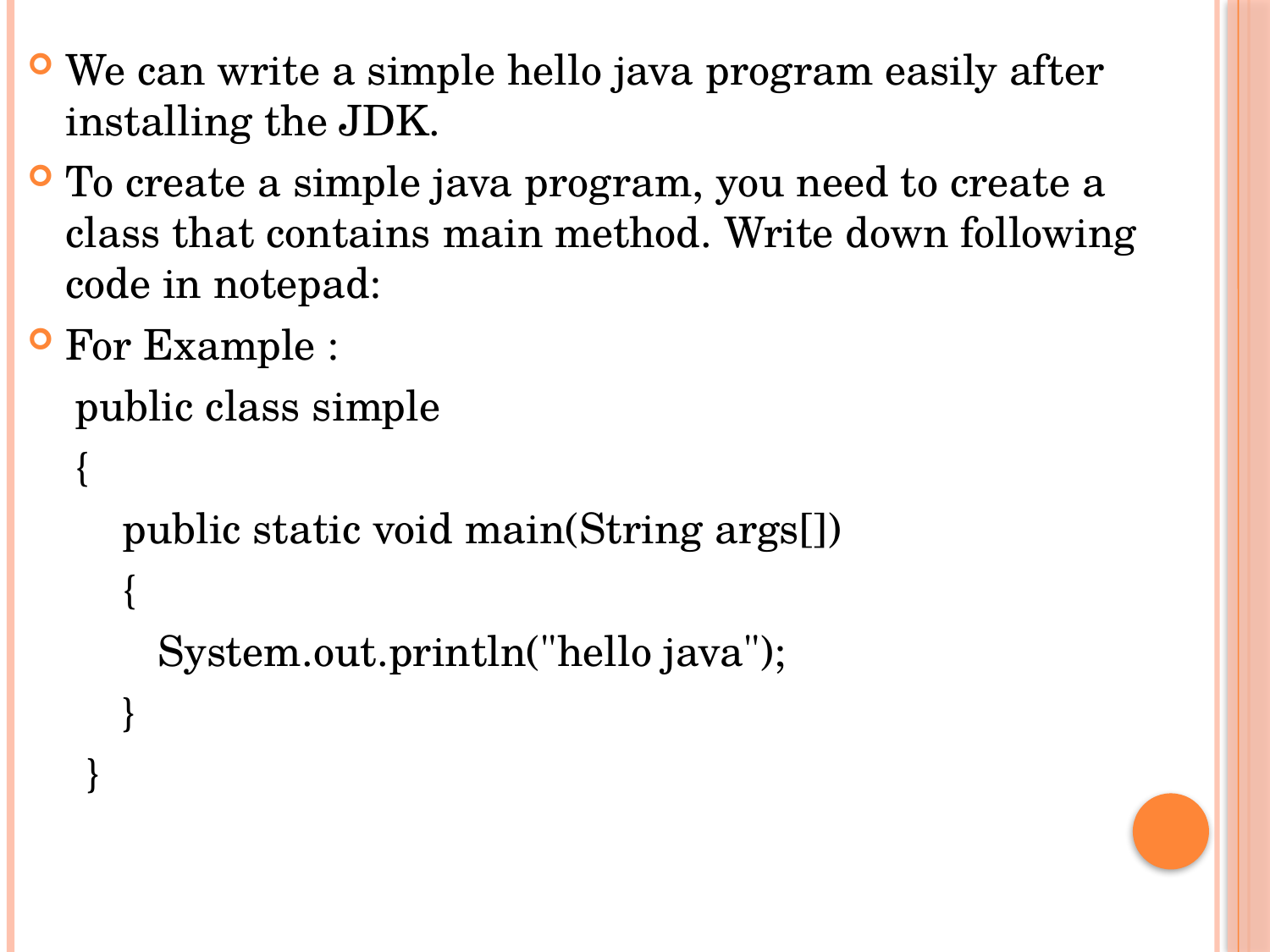

We can write a simple hello java program easily after installing the JDK.
To create a simple java program, you need to create a class that contains main method. Write down following code in notepad:
For Example :
    public class simple
    {
        public static void main(String args[])
        {
           System.out.println("hello java");
        }
     }